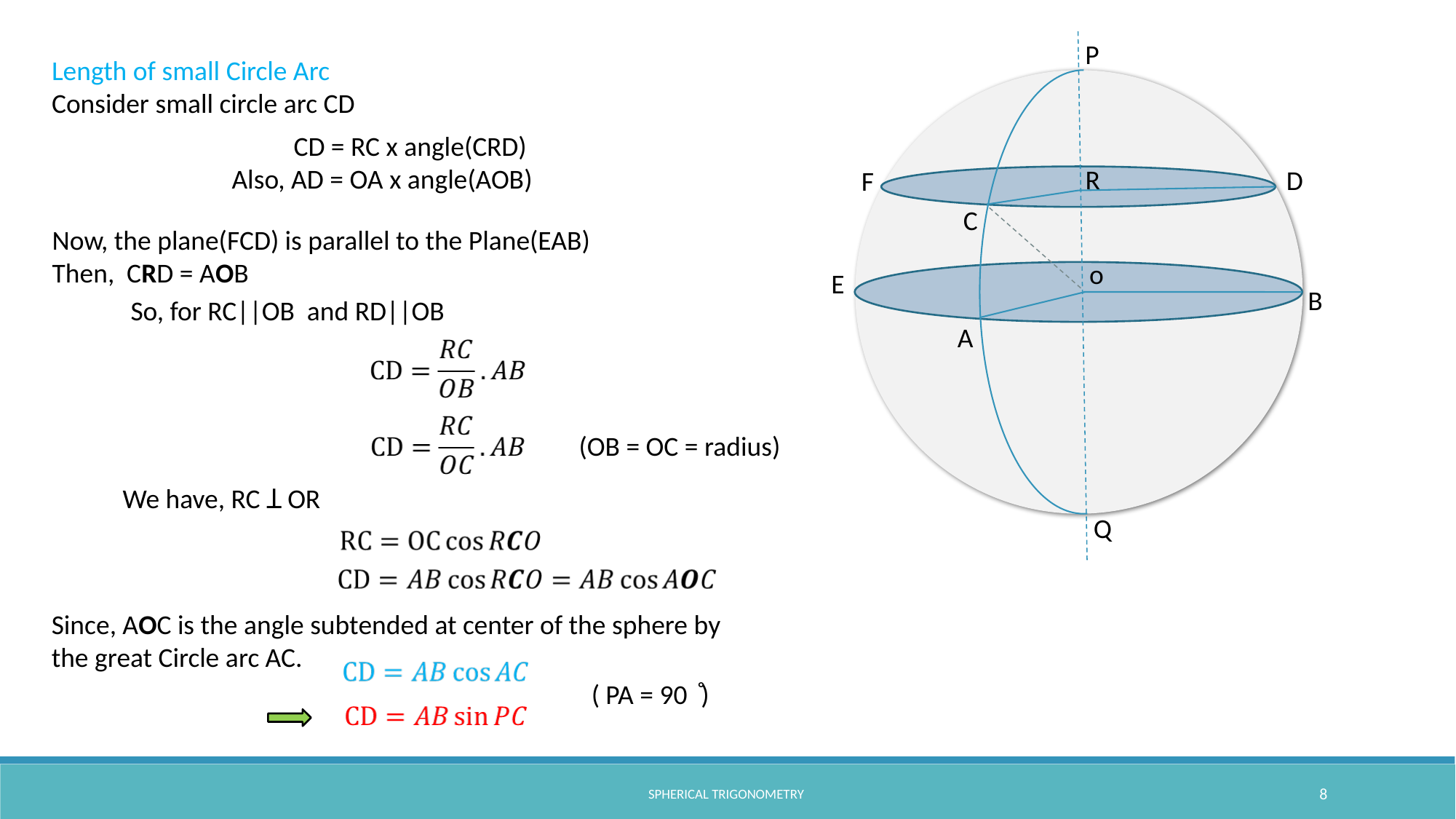

P

R
D
F

C
o
E

B
A
Q
Length of small Circle Arc
Consider small circle arc CD
          CD = RC x angle(CRD)
Also, AD = OA x angle(AOB)
Now, the plane(FCD) is parallel to the Plane(EAB)
Then,  CRD = AOB
So, for RC||OB  and RD||OB

(OB = OC = radius)
We have, RC Ʇ OR

Since, AOC is the angle subtended at center of the sphere by
the great Circle arc AC.

( PA = 90  ̊)

SPHERICAL TRIGONOMETRY
8